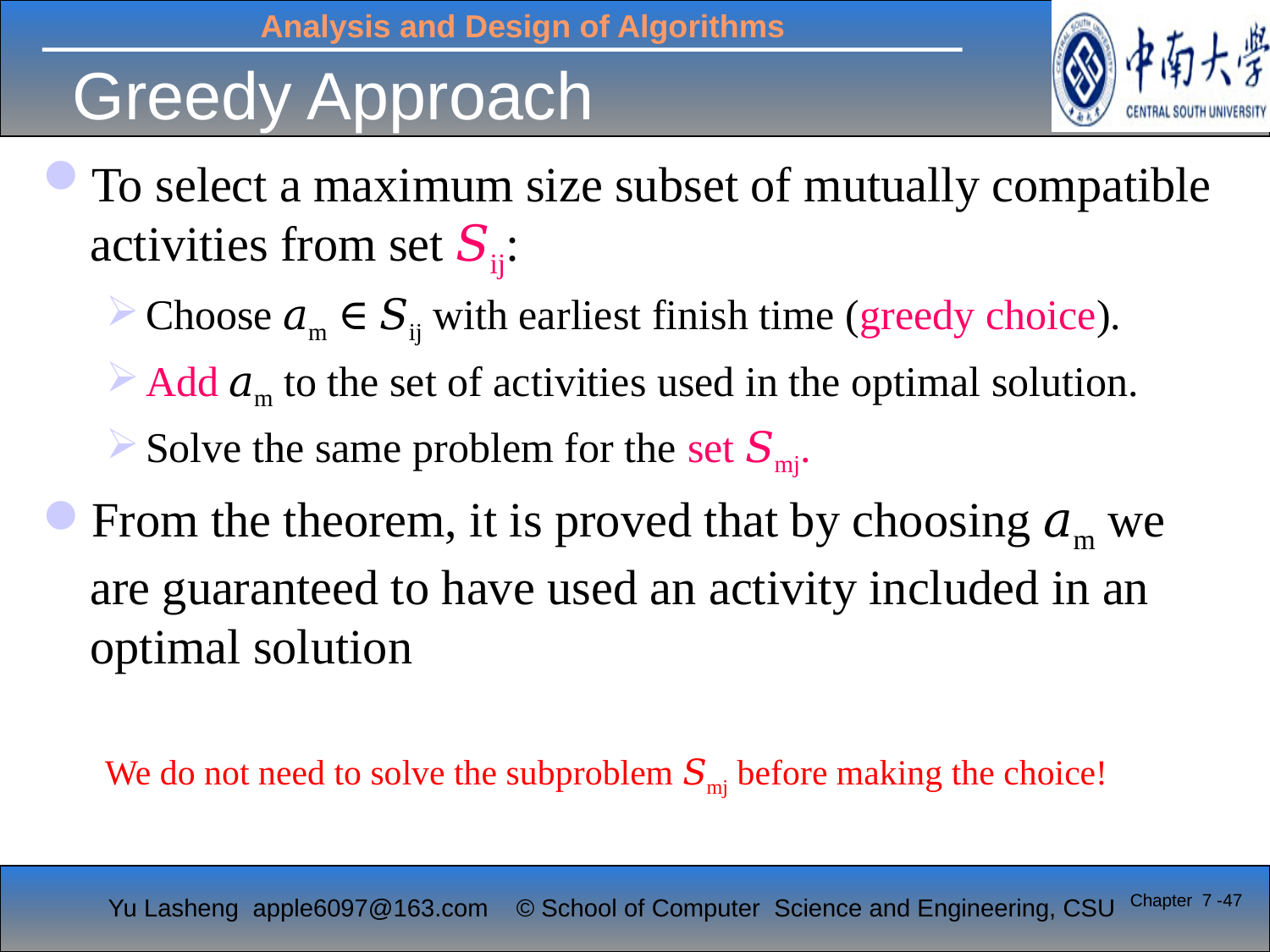

# Greedy Approach
To select a maximum size subset of mutually compatible activities from set 𝑆ij:
Choose 𝑎m ∈ 𝑆ij with earliest finish time (greedy choice).
Add 𝑎m to the set of activities used in the optimal solution.
Solve the same problem for the set 𝑆mj.
From the theorem, it is proved that by choosing 𝑎m we are guaranteed to have used an activity included in an optimal solution

       We do not need to solve the subproblem 𝑆mj before making the choice!
Chapter  7 -47